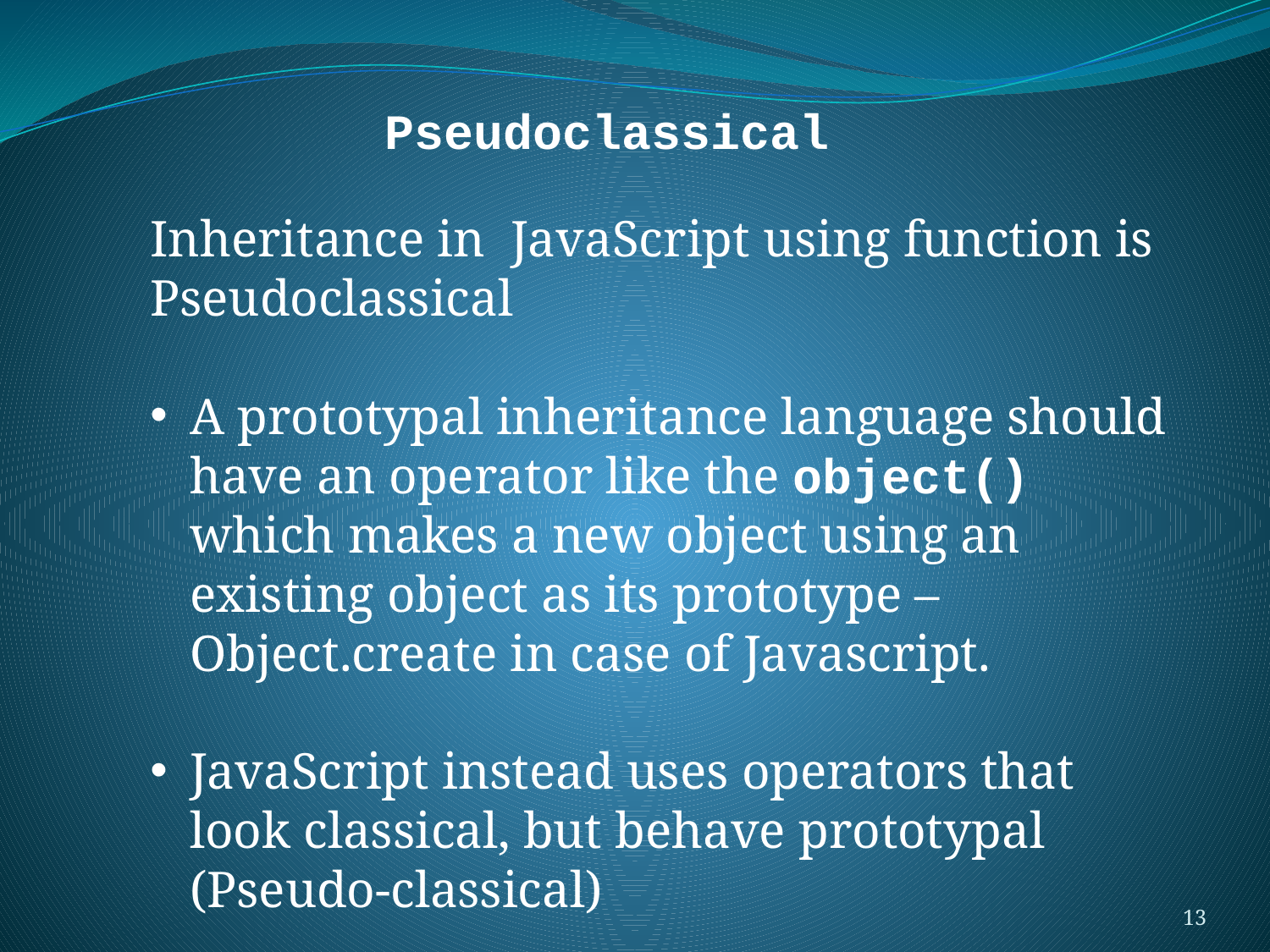

#
Pseudoclassical
Inheritance in  JavaScript using function is Pseudoclassical

A prototypal inheritance language should have an operator like the object() which makes a new object using an existing object as its prototype – Object.create in case of Javascript.

JavaScript instead uses operators that look classical, but behave prototypal (Pseudo-classical)
13